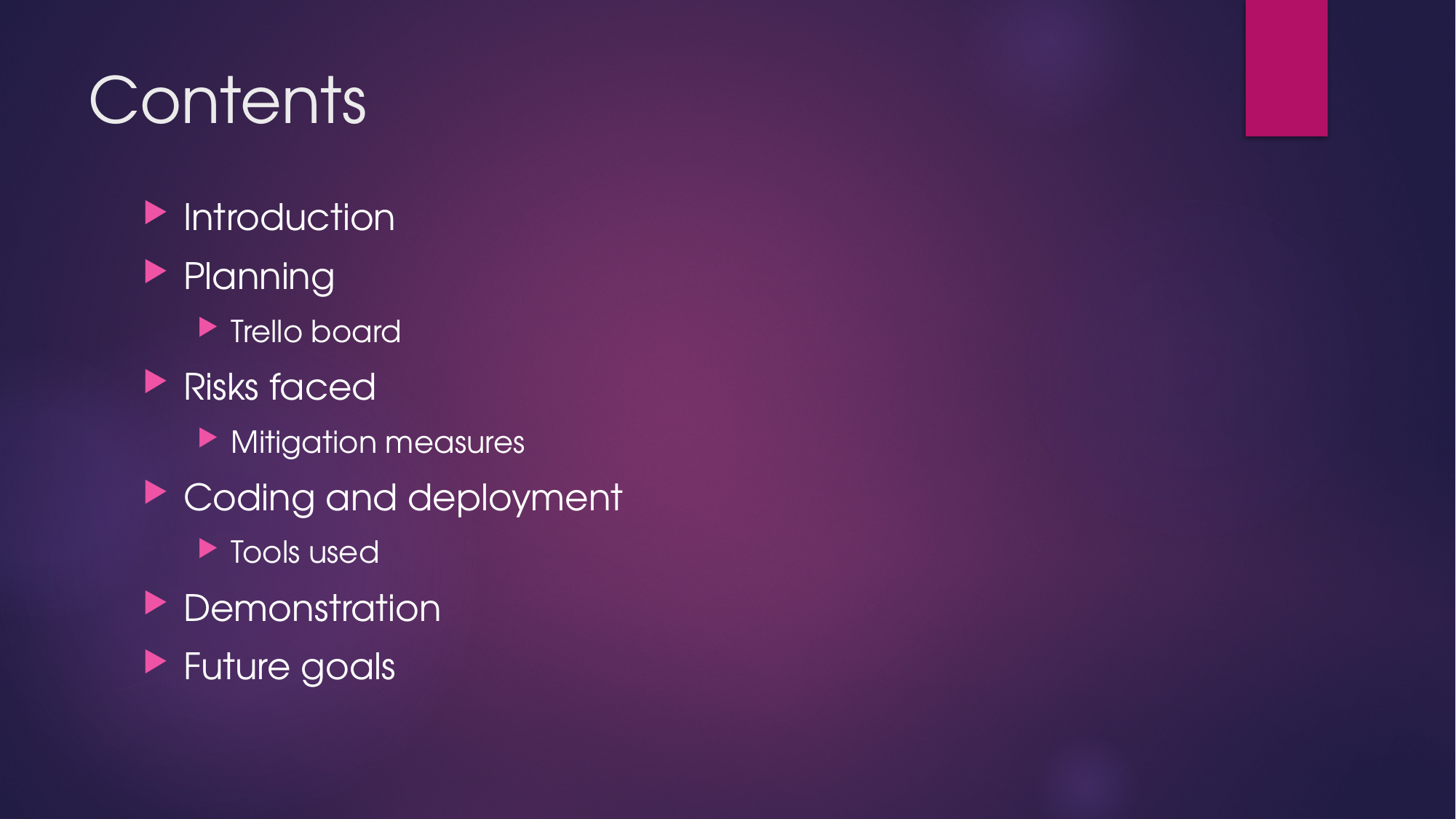

# Contents
Introduction
Planning
Trello board
Risks faced
Mitigation measures
Coding and deployment
Tools used
Demonstration
Future goals